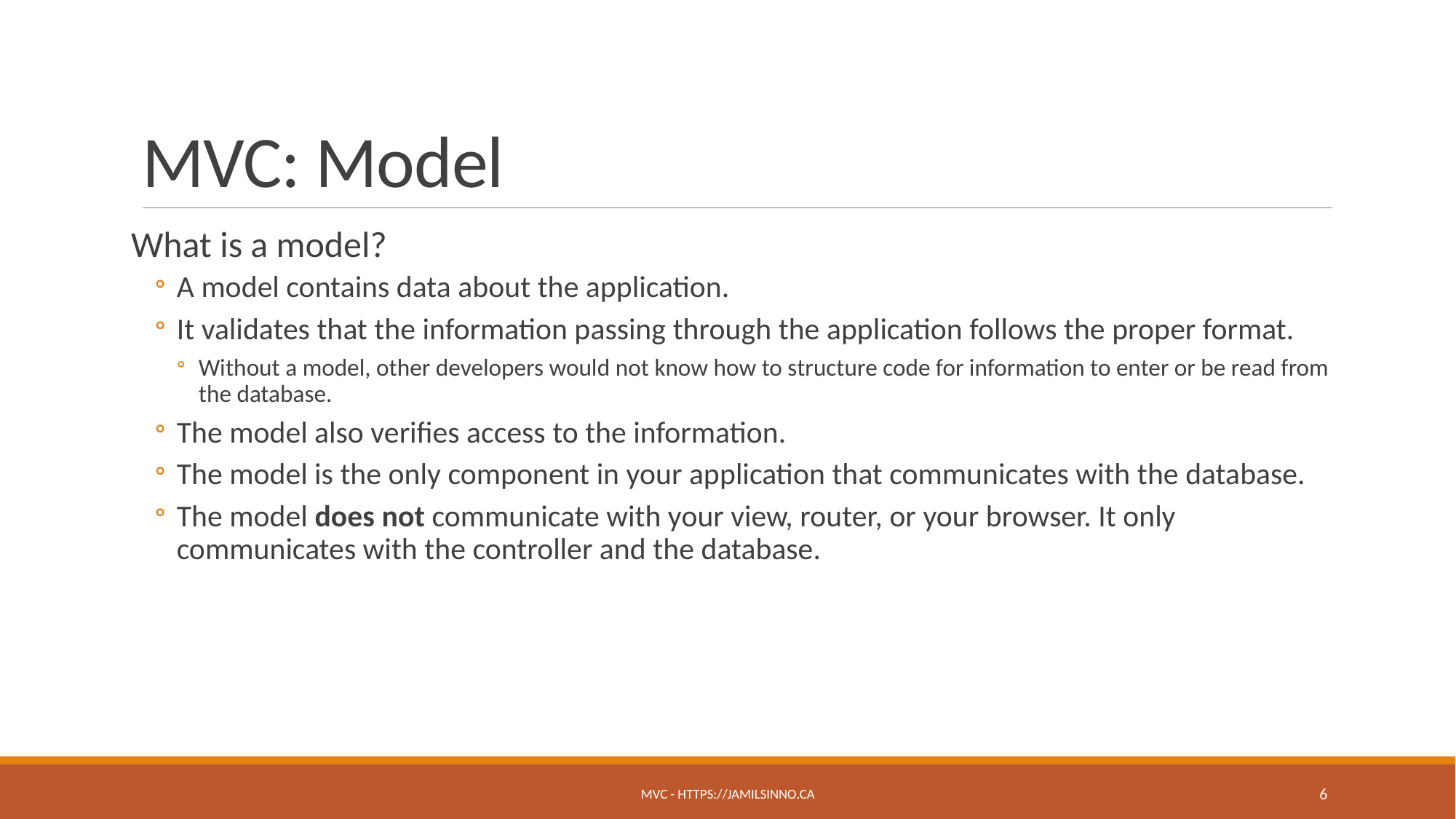

# MVC: Model
What is a model?
A model contains data about the application.
It validates that the information passing through the application follows the proper format.
Without a model, other developers would not know how to structure code for information to enter or be read from the database.
The model also verifies access to the information.
The model is the only component in your application that communicates with the database.
The model does not communicate with your view, router, or your browser. It only communicates with the controller and the database.
MVC - https://jamilsinno.ca
6